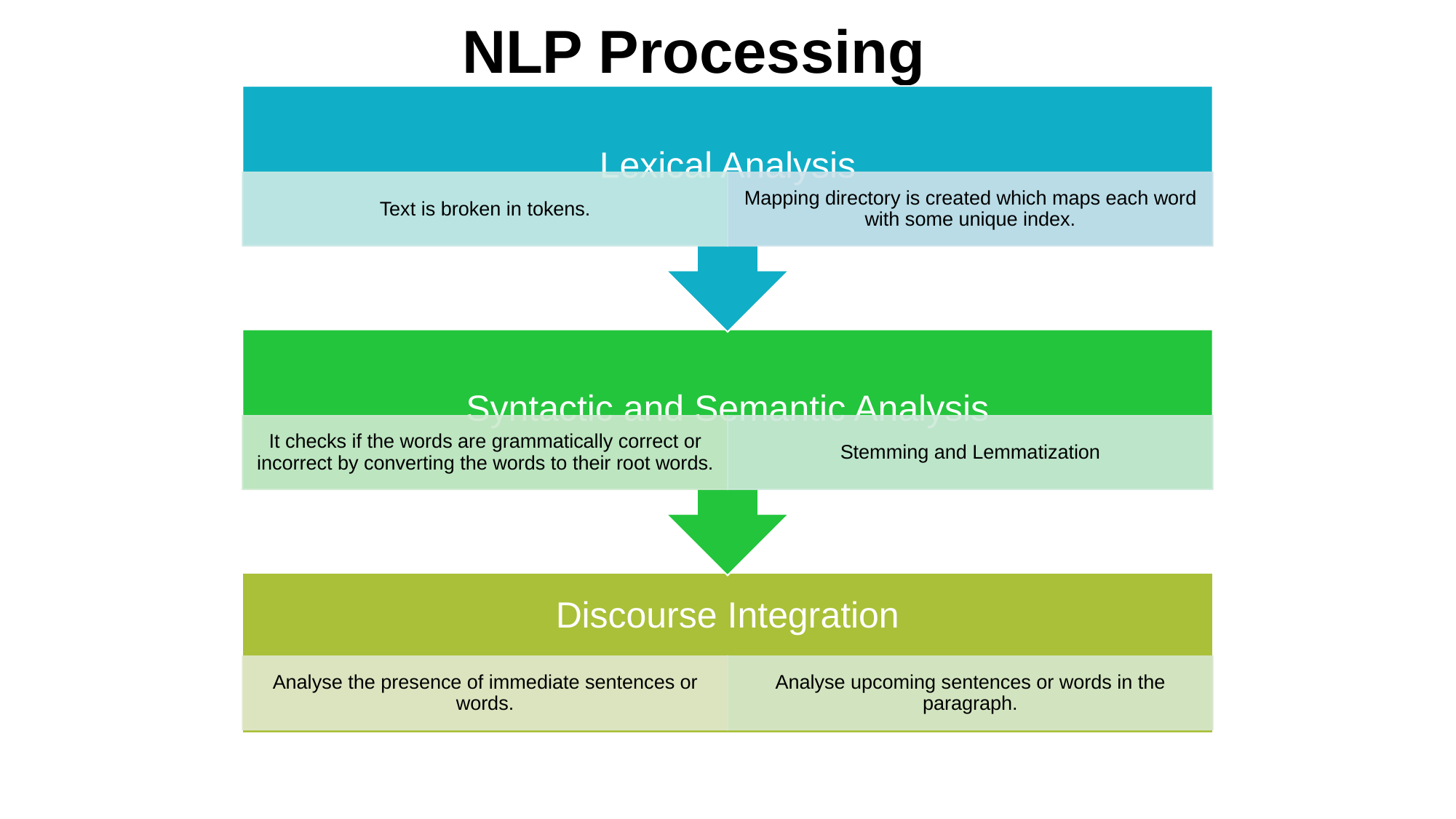

NLP Processing
Discourse Integration
Analyse the presence of immediate sentences or words.
Analyse upcoming sentences or words in the paragraph.
Syntactic and Semantic Analysis
It checks if the words are grammatically correct or incorrect by converting the words to their root words.
Stemming and Lemmatization
Lexical Analysis
Text is broken in tokens.
Mapping directory is created which maps each word with some unique index.